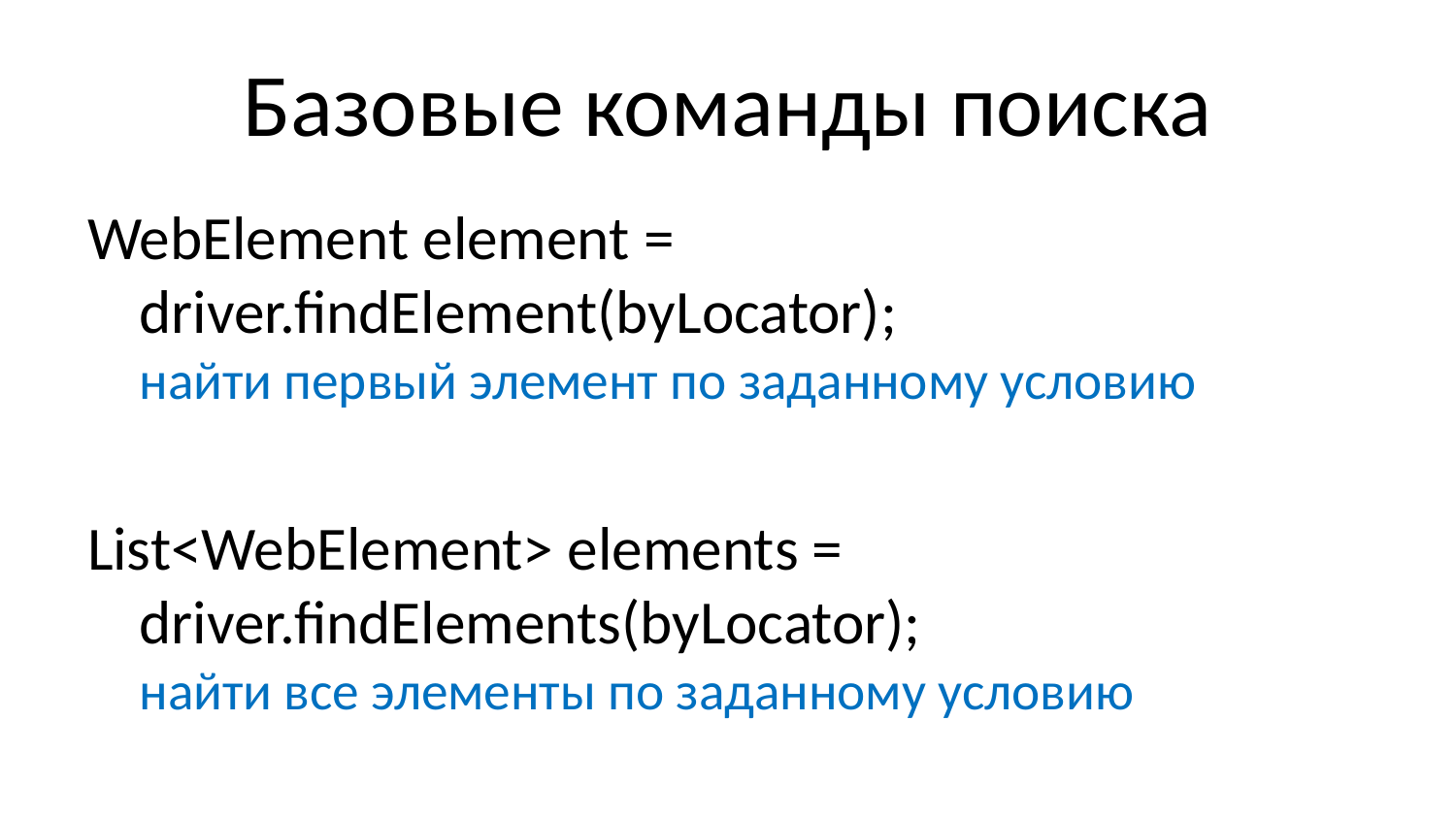

# Базовые команды поиска
WebElement element = driver.findElement(byLocator);
найти первый элемент по заданному условию

List<WebElement> elements =
driver.findElements(byLocator);
найти все элементы по заданному условию